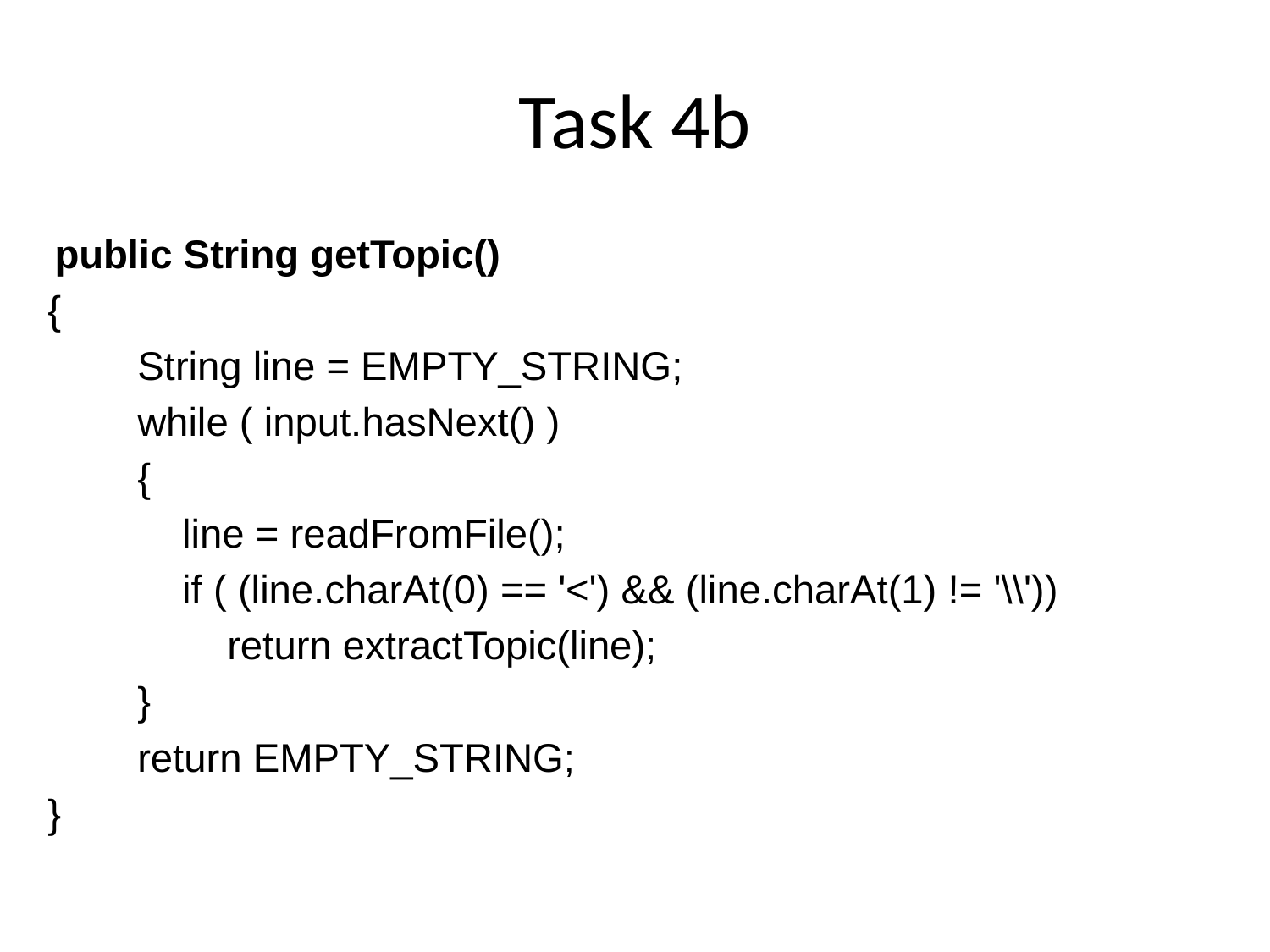

# Task 4b
 public String getTopic()
{
        String line = EMPTY_STRING;
        while ( input.hasNext() )
        {
            line = readFromFile();
            if ( (line.charAt(0) == '<') && (line.charAt(1) != '\\'))
                return extractTopic(line);
        }
        return EMPTY_STRING;
}